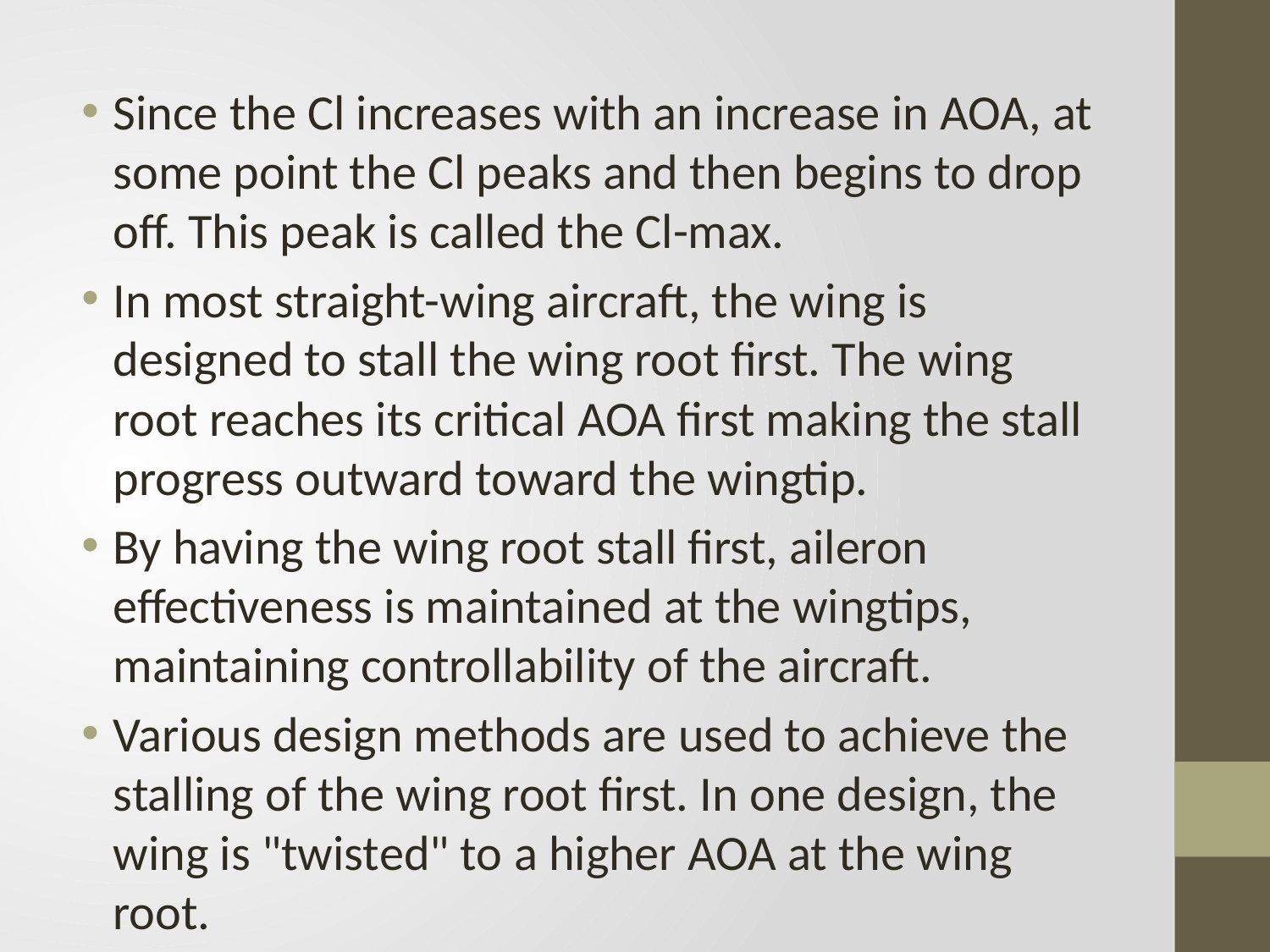

Since the Cl increases with an increase in AOA, at some point the Cl peaks and then begins to drop off. This peak is called the Cl-max.
In most straight-wing aircraft, the wing is designed to stall the wing root first. The wing root reaches its critical AOA first making the stall progress outward toward the wingtip.
By having the wing root stall first, aileron effectiveness is maintained at the wingtips, maintaining controllability of the aircraft.
Various design methods are used to achieve the stalling of the wing root first. In one design, the wing is "twisted" to a higher AOA at the wing root.